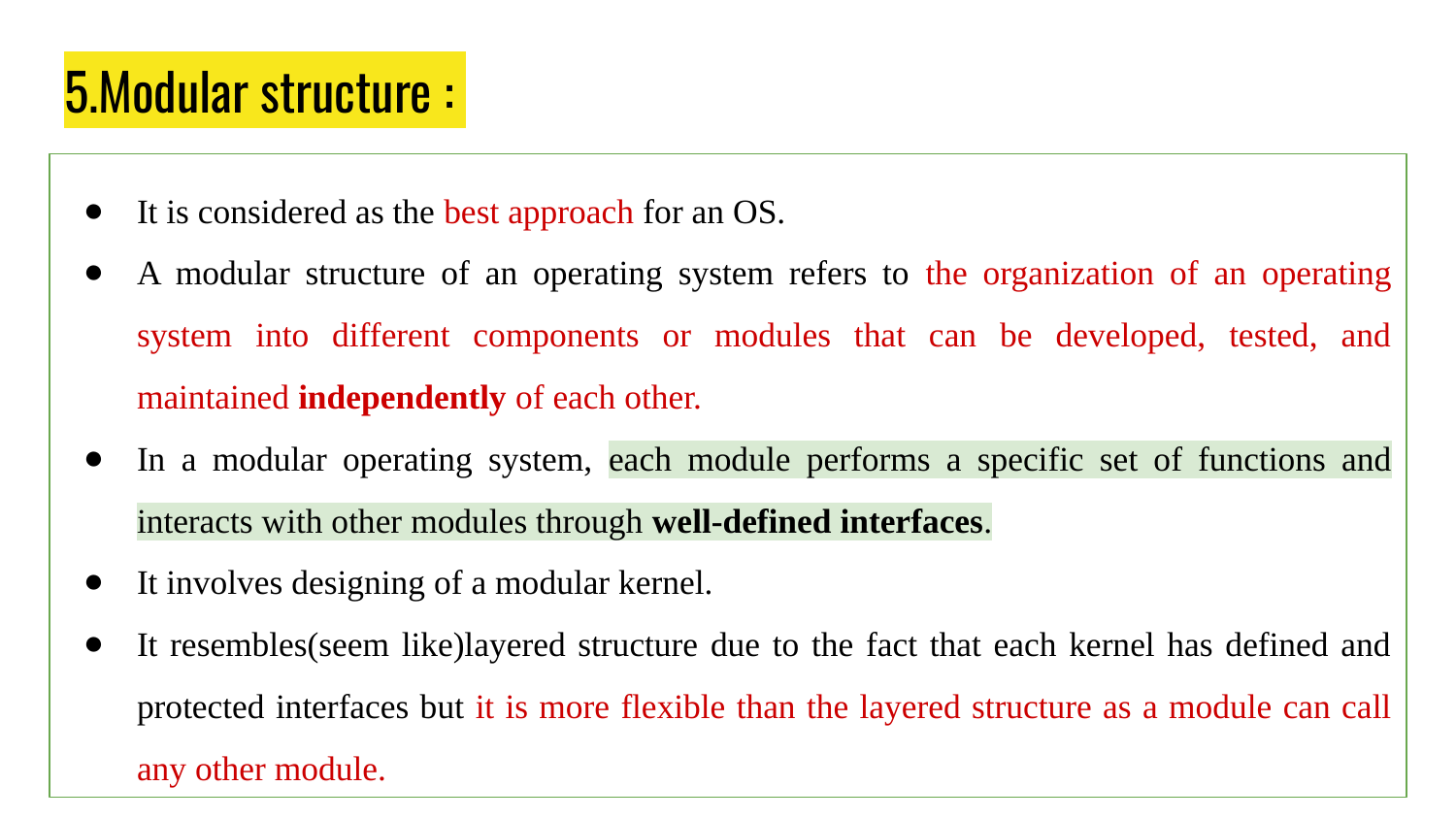

5.Modular structure :
It is considered as the best approach for an OS.
A modular structure of an operating system refers to the organization of an operating system into different components or modules that can be developed, tested, and maintained independently of each other.
In a modular operating system, each module performs a specific set of functions and interacts with other modules through well-defined interfaces.
It involves designing of a modular kernel.
It resembles(seem like)layered structure due to the fact that each kernel has defined and protected interfaces but it is more flexible than the layered structure as a module can call any other module.